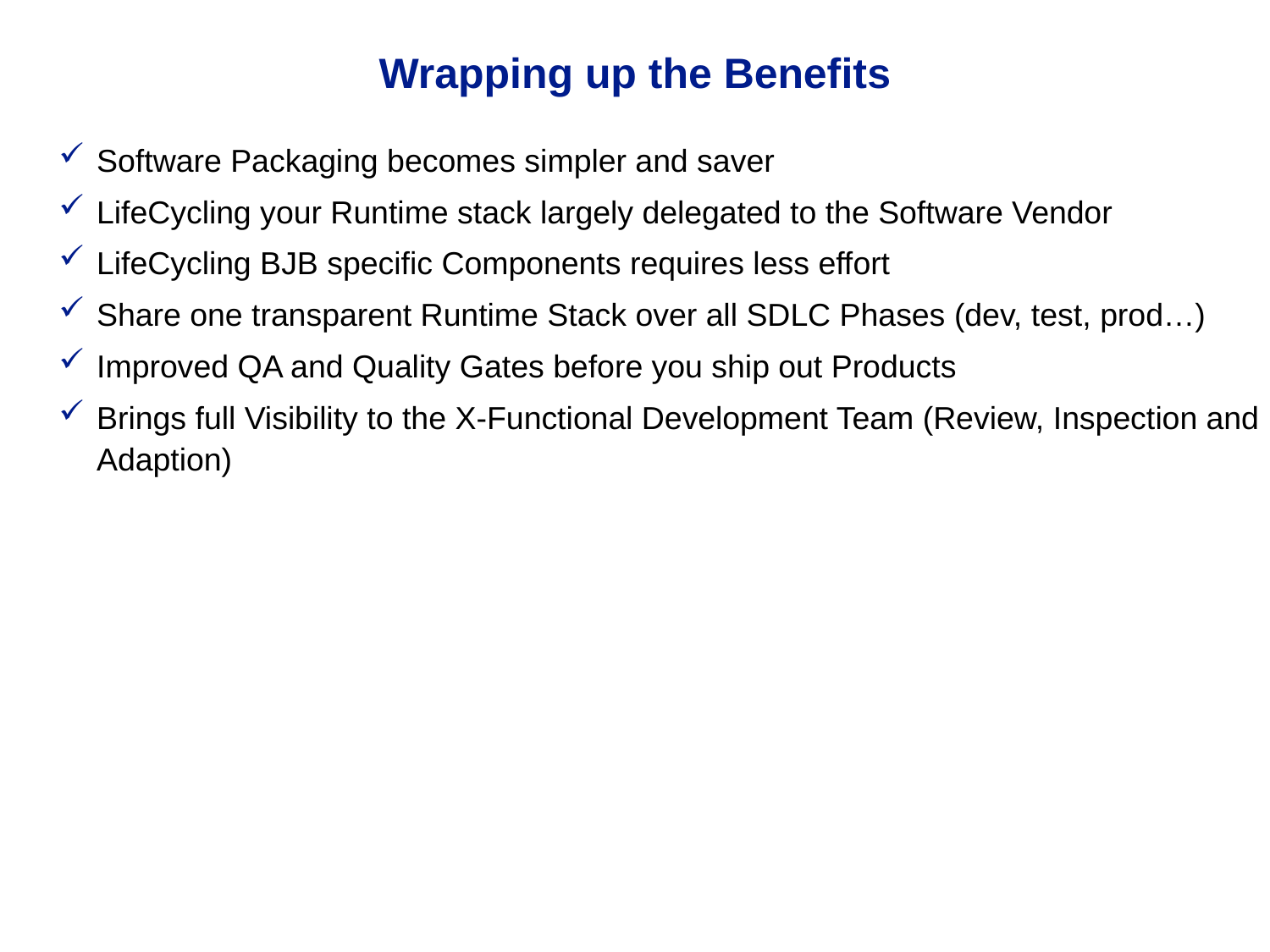

# Wrapping up the Benefits
Software Packaging becomes simpler and saver
LifeCycling your Runtime stack largely delegated to the Software Vendor
LifeCycling BJB specific Components requires less effort
Share one transparent Runtime Stack over all SDLC Phases (dev, test, prod…)
Improved QA and Quality Gates before you ship out Products
Brings full Visibility to the X-Functional Development Team (Review, Inspection and Adaption)